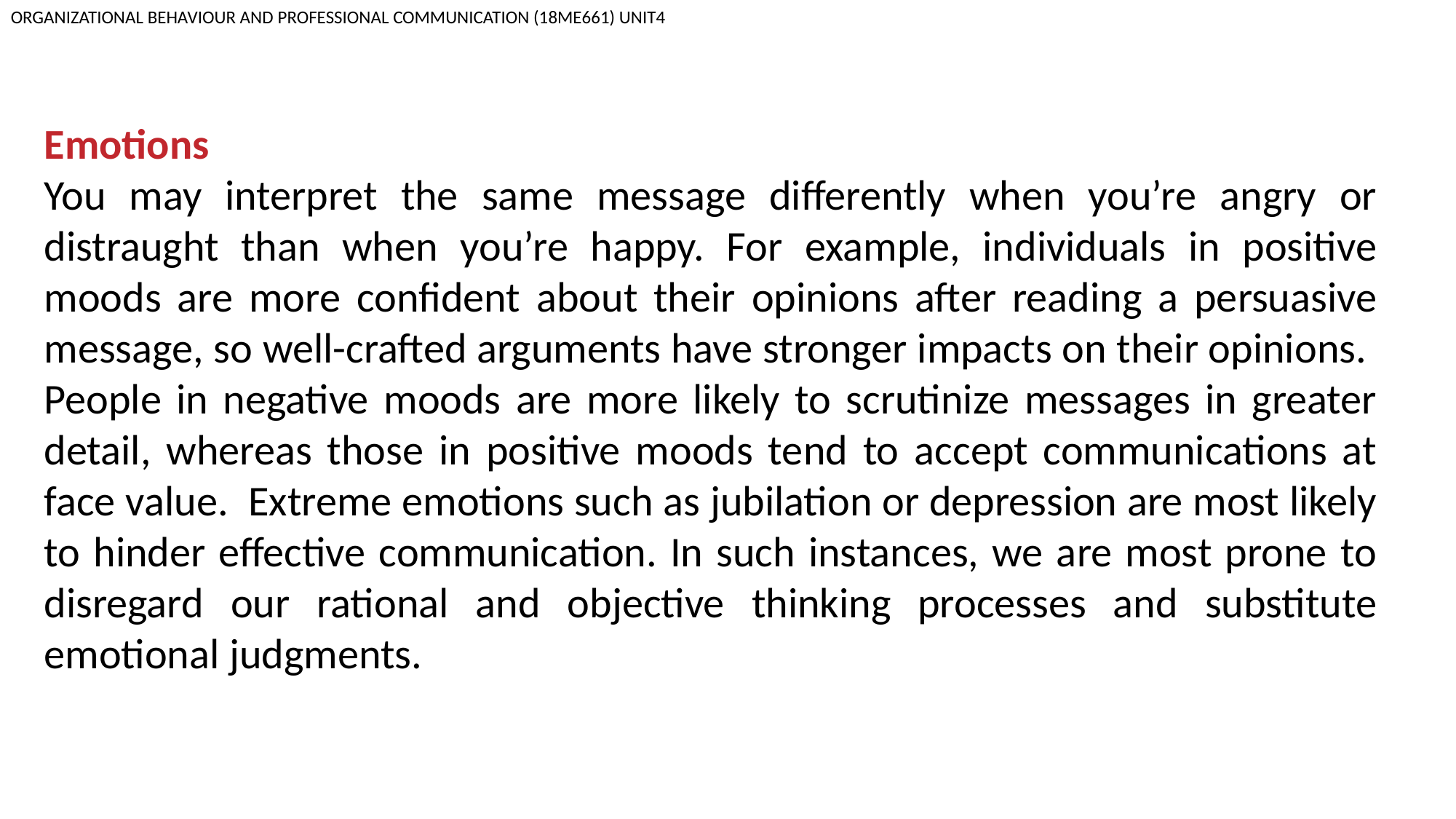

ORGANIZATIONAL BEHAVIOUR AND PROFESSIONAL COMMUNICATION (18ME661) UNIT4
Emotions
You may interpret the same message differently when you’re angry or distraught than when you’re happy. For example, individuals in positive moods are more confident about their opinions after reading a persuasive message, so well-crafted arguments have stronger impacts on their opinions.  People in negative moods are more likely to scrutinize messages in greater detail, whereas those in positive moods tend to accept communications at face value.  Extreme emotions such as jubilation or depression are most likely to hinder effective communication. In such instances, we are most prone to disregard our rational and objective thinking processes and substitute emotional judgments.